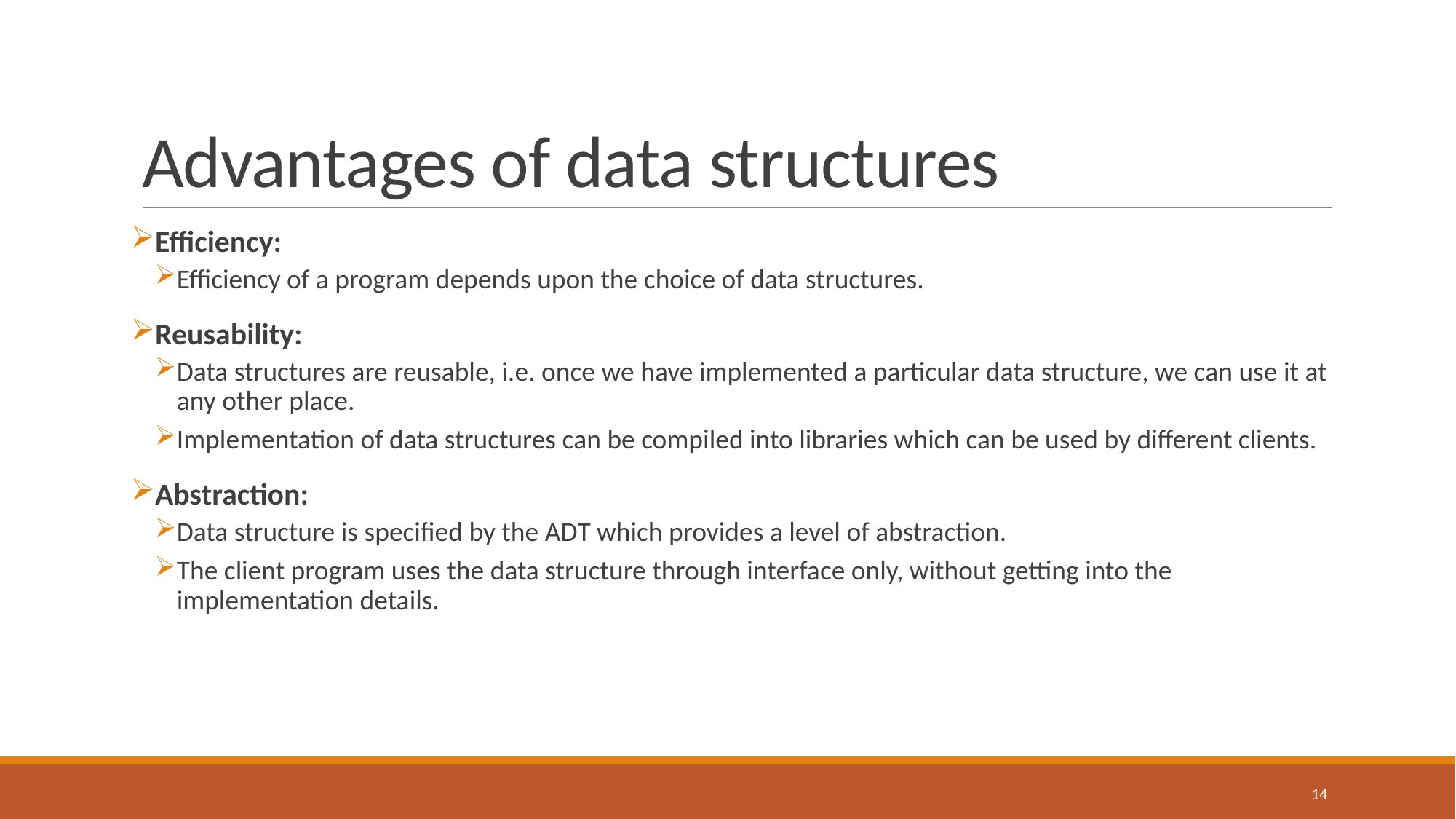

# Advantages of data structures
Efficiency:
Efficiency of a program depends upon the choice of data structures.
Reusability:
Data structures are reusable, i.e. once we have implemented a particular data structure, we can use it at any other place.
Implementation of data structures can be compiled into libraries which can be used by different clients.
Abstraction:
Data structure is specified by the ADT which provides a level of abstraction.
The client program uses the data structure through interface only, without getting into the implementation details.
14